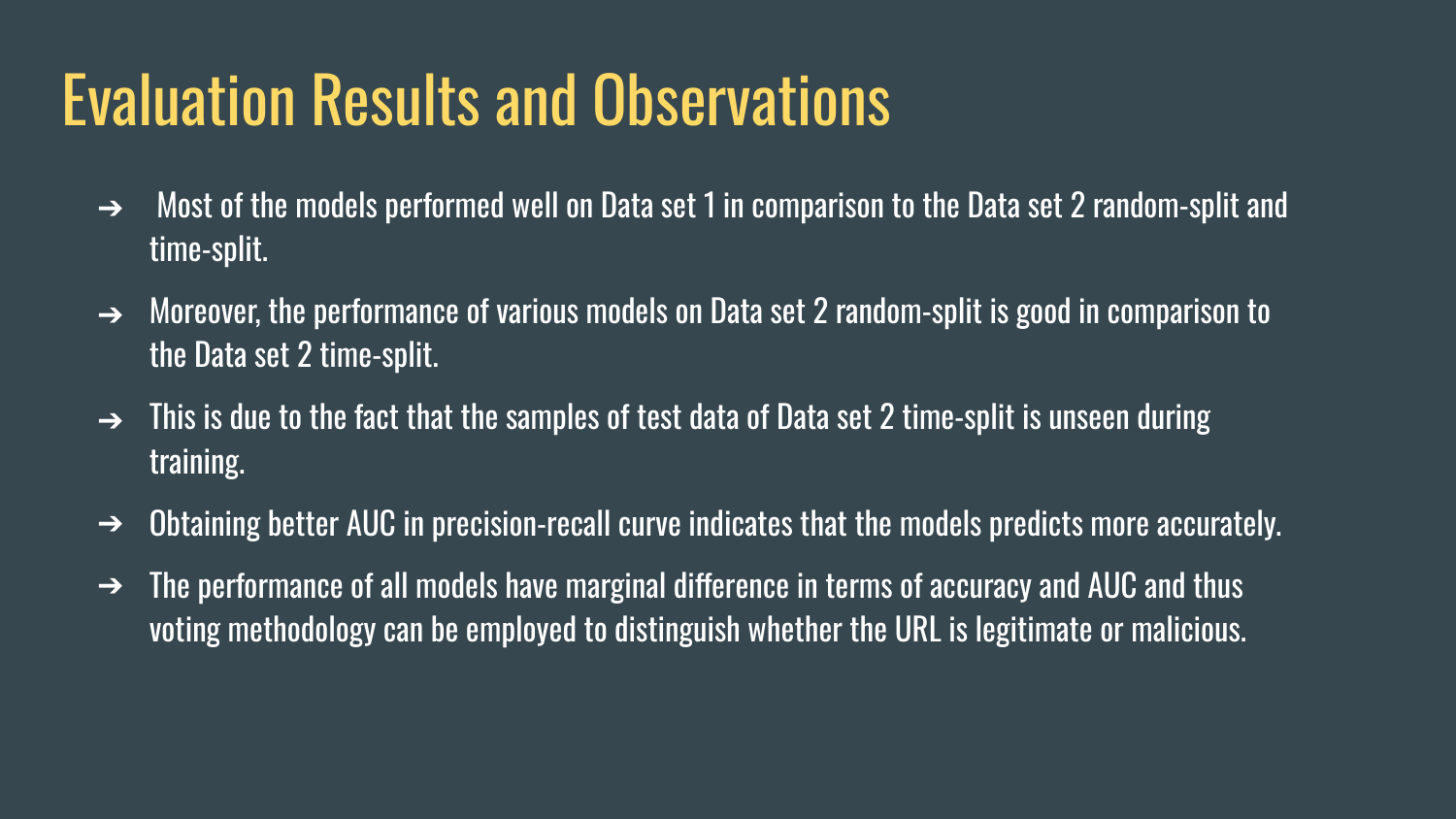

# Evaluation Results and Observations
 Most of the models performed well on Data set 1 in comparison to the Data set 2 random-split and time-split.
Moreover, the performance of various models on Data set 2 random-split is good in comparison to the Data set 2 time-split.
This is due to the fact that the samples of test data of Data set 2 time-split is unseen during training.
Obtaining better AUC in precision-recall curve indicates that the models predicts more accurately.
The performance of all models have marginal difference in terms of accuracy and AUC and thus voting methodology can be employed to distinguish whether the URL is legitimate or malicious.